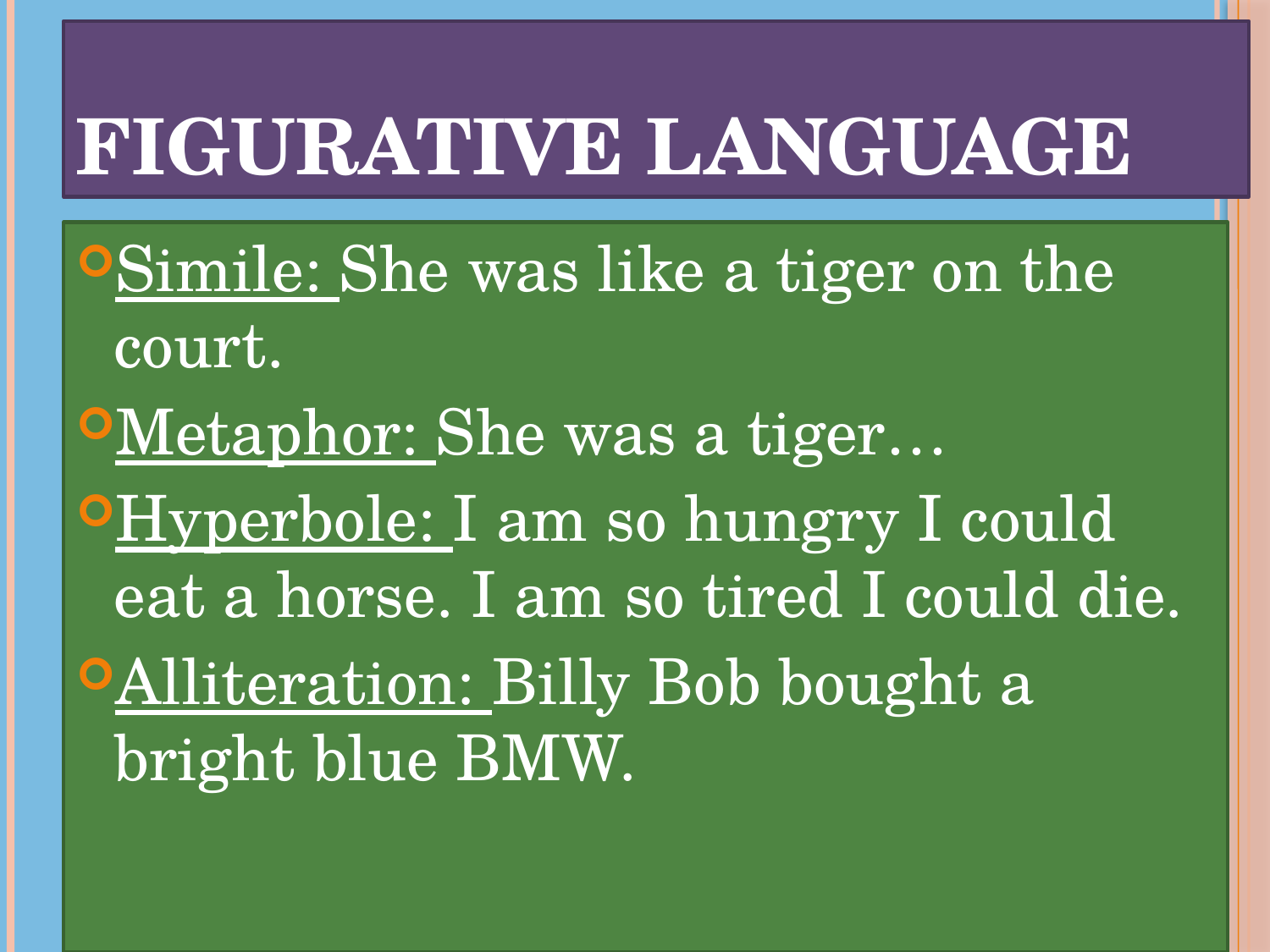

# Figurative Language
Simile: She was like a tiger on the court.
Metaphor: She was a tiger…
Hyperbole: I am so hungry I could eat a horse. I am so tired I could die.
Alliteration: Billy Bob bought a bright blue BMW.